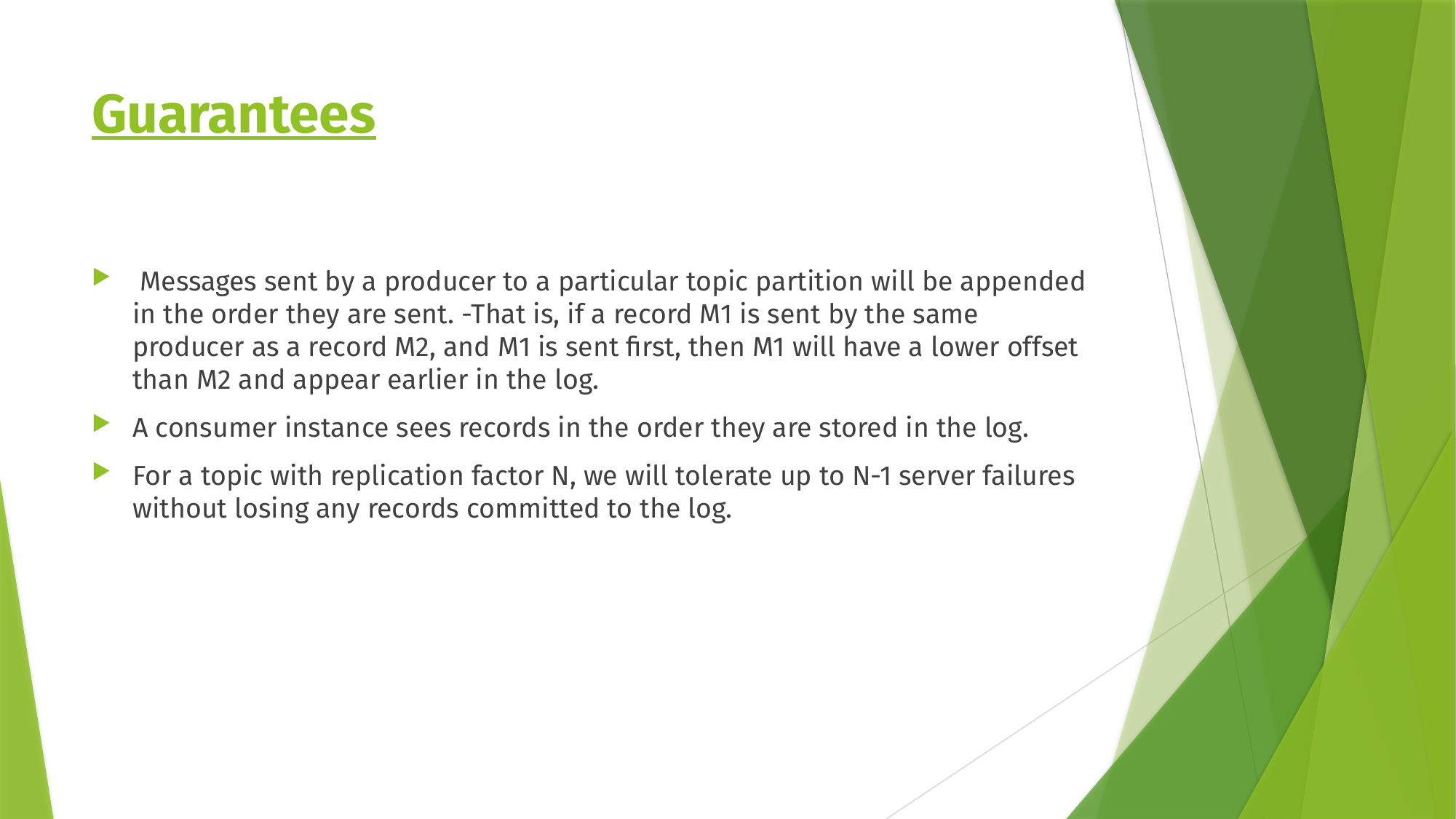

# Guarantees
 Messages sent by a producer to a particular topic partition will be appended in the order they are sent. -That is, if a record M1 is sent by the same producer as a record M2, and M1 is sent first, then M1 will have a lower offset than M2 and appear earlier in the log.
A consumer instance sees records in the order they are stored in the log.
For a topic with replication factor N, we will tolerate up to N-1 server failures without losing any records committed to the log.